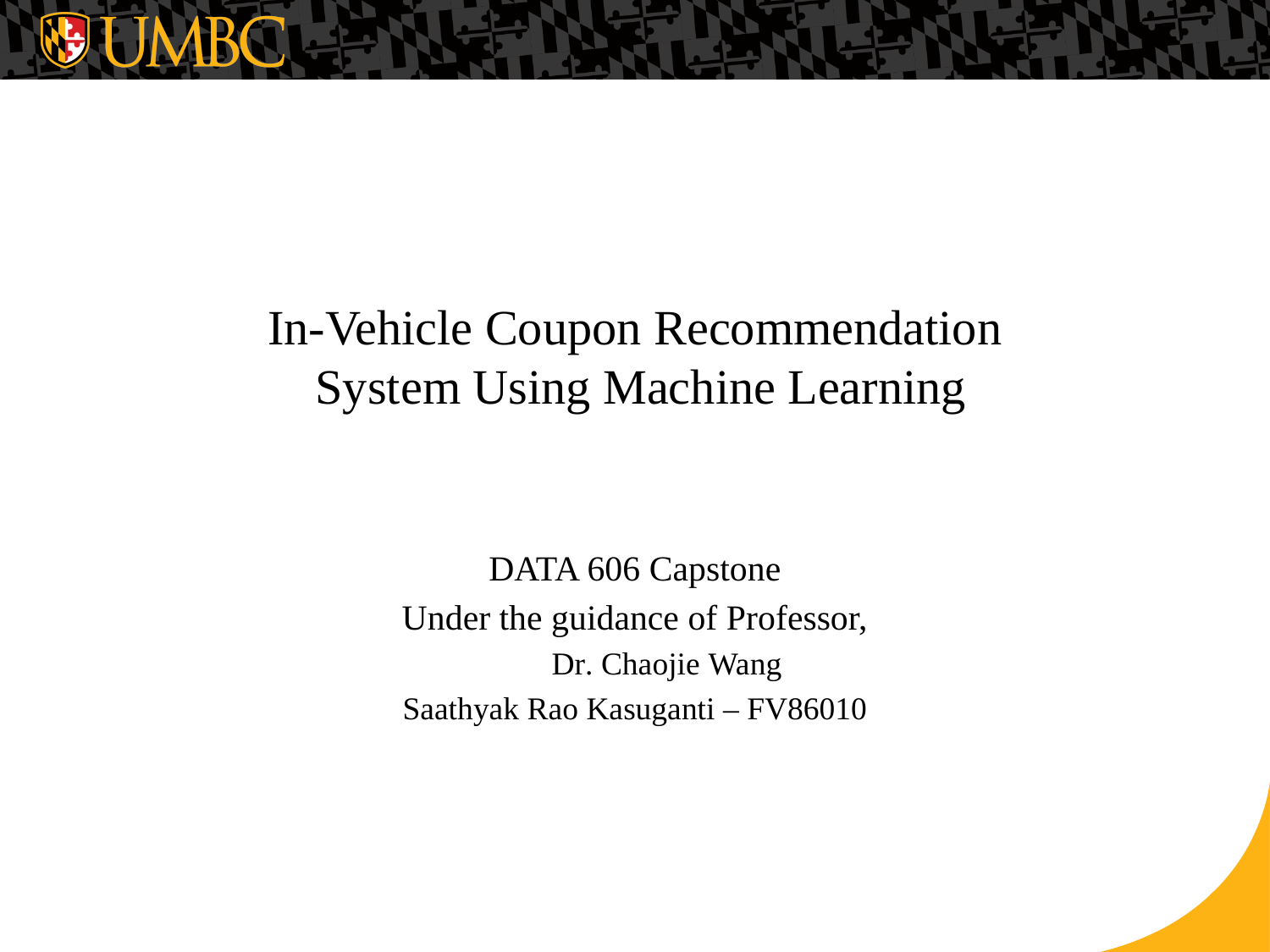

# In-Vehicle Coupon Recommendation System Using Machine Learning
DATA 606 Capstone
Under the guidance of Professor,
Dr. Chaojie Wang
Saathyak Rao Kasuganti – FV86010